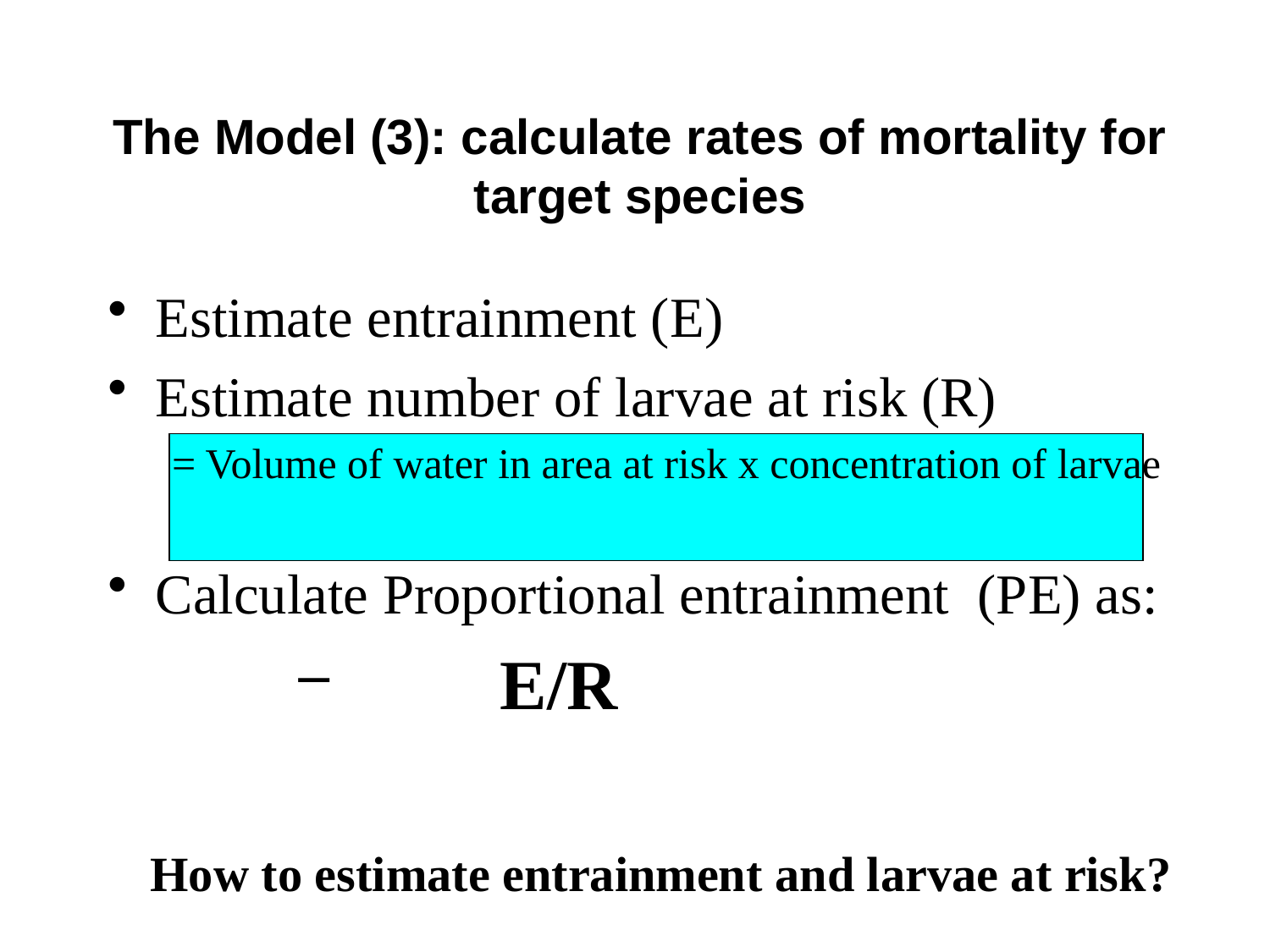

The Model (3): calculate rates of mortality for target species
Estimate entrainment (E)
Estimate number of larvae at risk (R)
= Volume of water in area at risk x concentration of larvae

Calculate Proportional entrainment  (PE) as:
            E/R

How to estimate entrainment and larvae at risk?